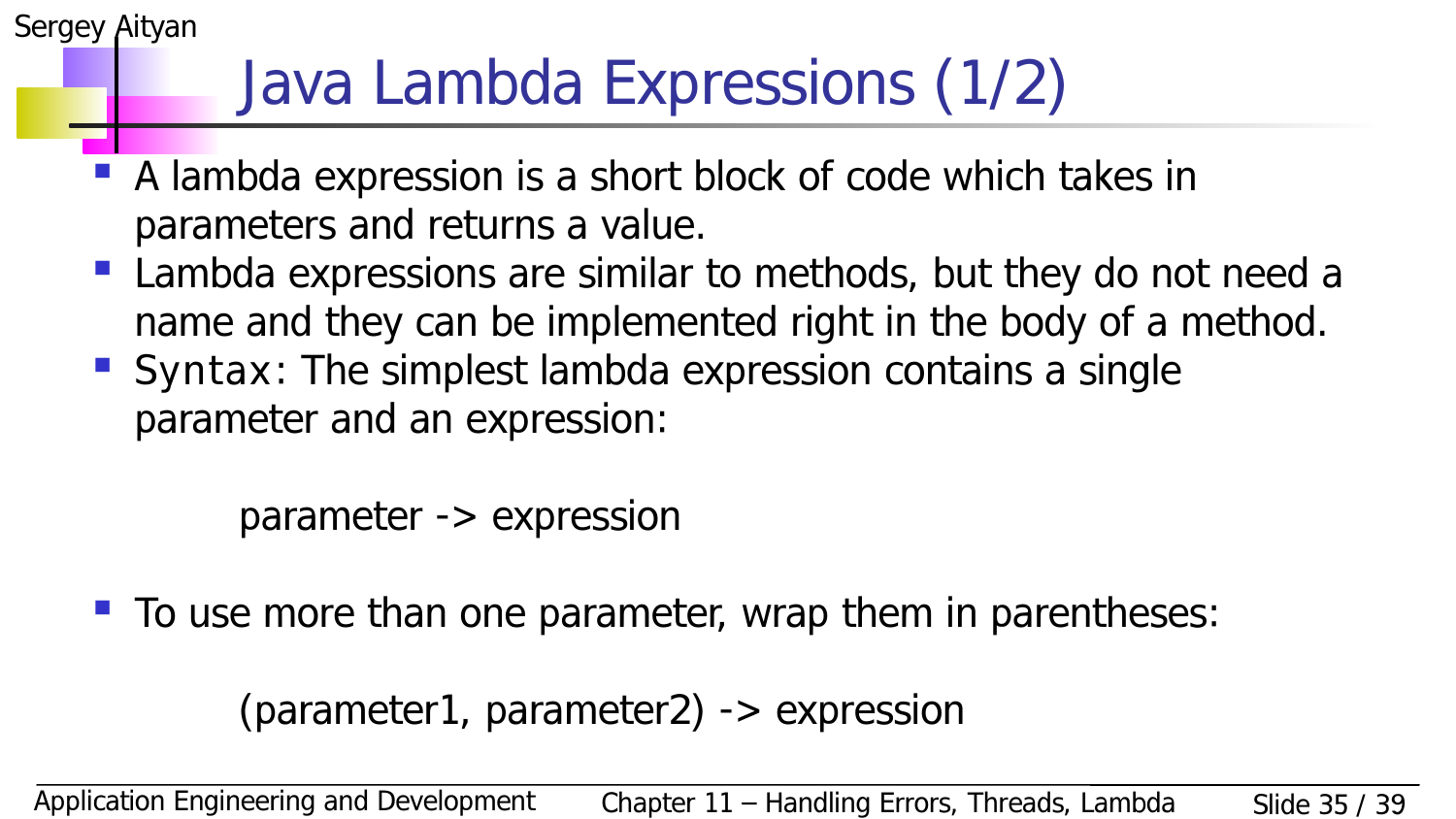

# Java Lambda Expressions (1/2)
A lambda expression is a short block of code which takes in parameters and returns a value.
Lambda expressions are similar to methods, but they do not need a name and they can be implemented right in the body of a method.
Syntax: The simplest lambda expression contains a single parameter and an expression:

	parameter -> expression

To use more than one parameter, wrap them in parentheses:

	(parameter1, parameter2) -> expression